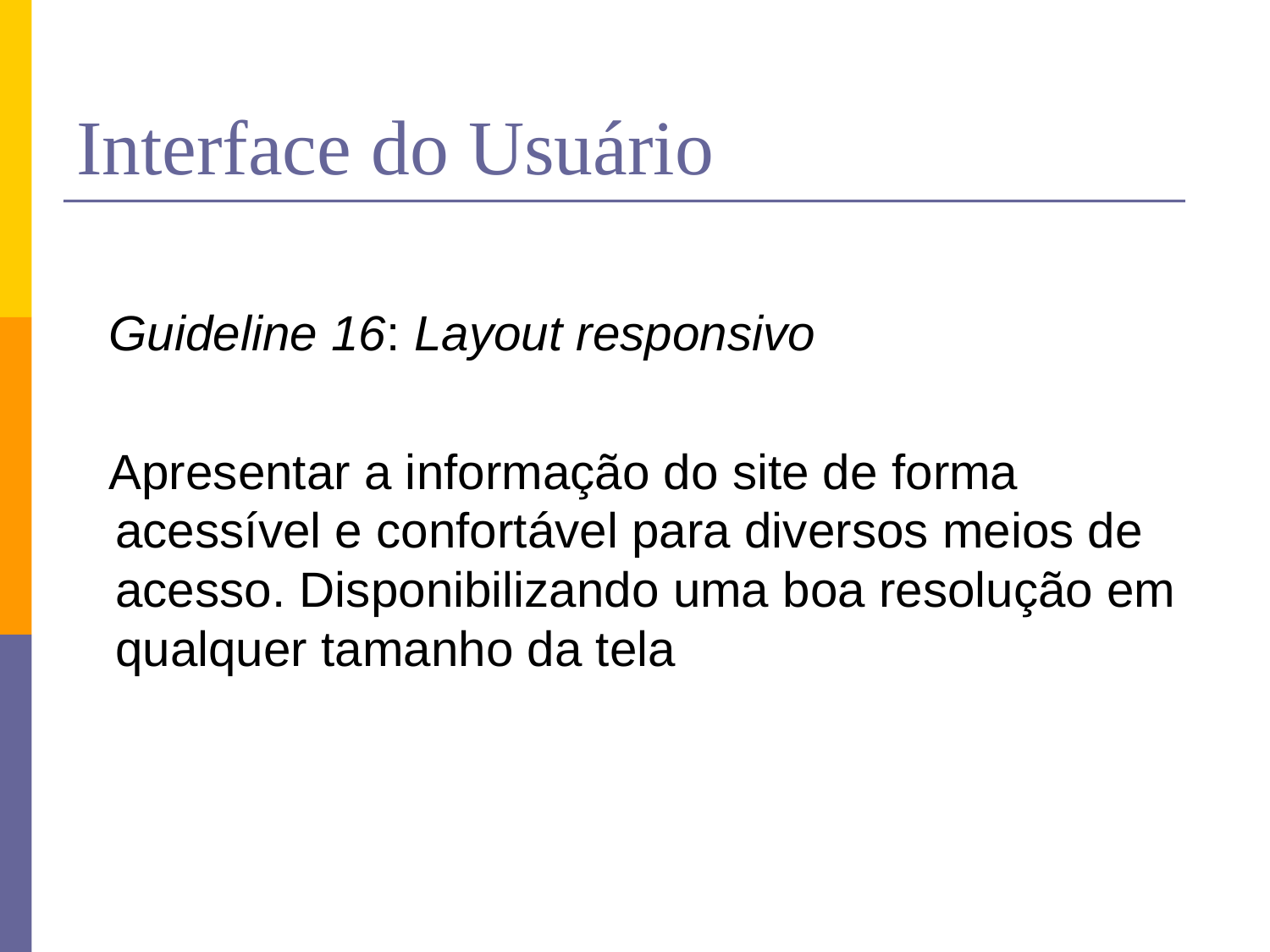

# Interface do Usuário

   Guideline 16: Layout responsivo

   Apresentar a informação do site de forma acessível e confortável para diversos meios de acesso. Disponibilizando uma boa resolução em qualquer tamanho da tela